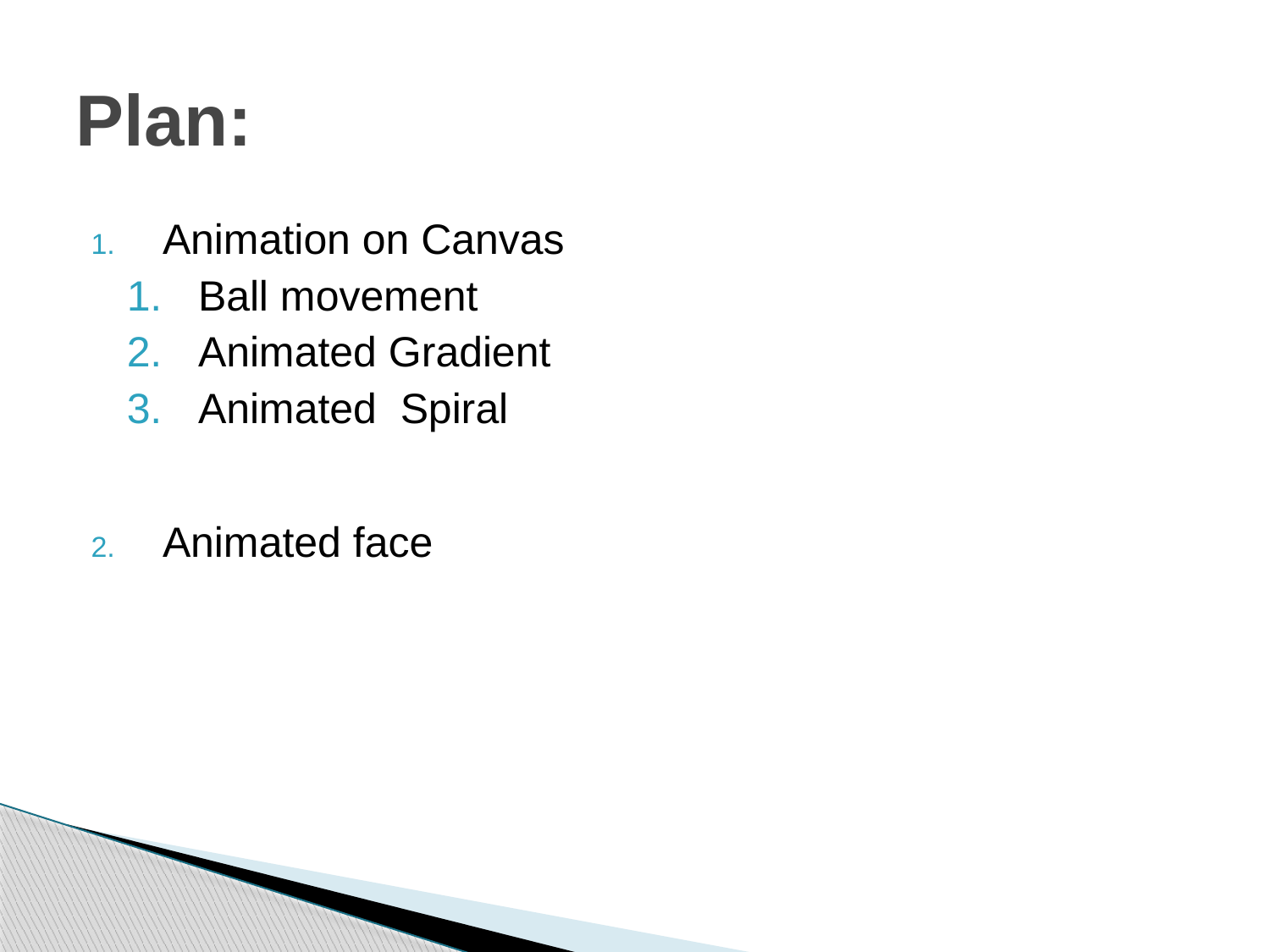

# Plan:
Animation on Canvas
Ball movement
Animated Gradient
Animated  Spiral

Animated face